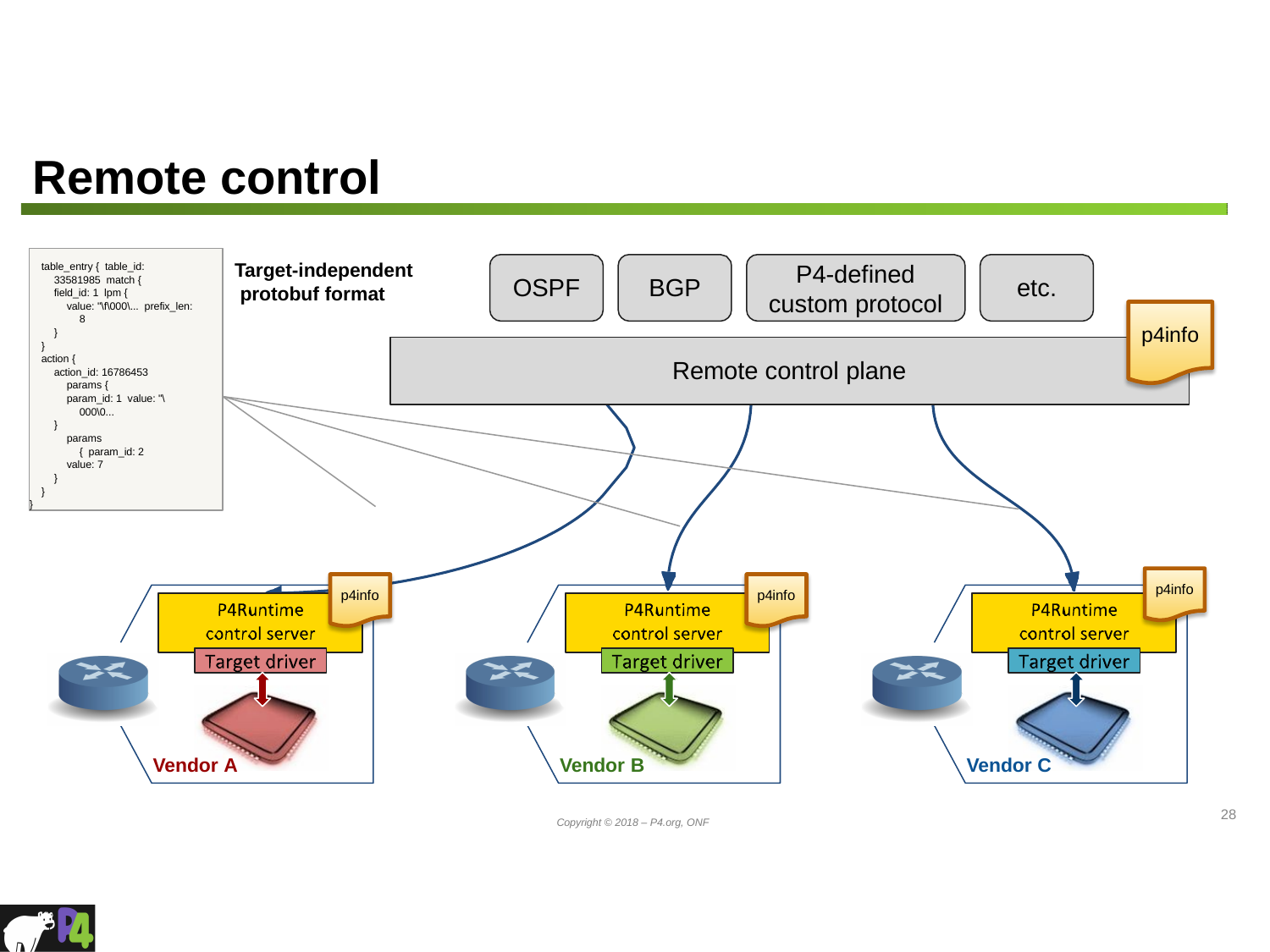

# Remote control

table_entry {  table_id: 33581985  match {
field_id: 1  lpm {
value: "\f\000\...  prefix_len: 8
}
}
action {
action_id: 16786453  params {
param_id: 1  value: "\000\0...
}
params {  param_id: 2
value: 7
}
}
}

Target-independent  protobuf format
P4-defined  custom protocol
OSPF
BGP
etc.

p4info

Remote control plane

p4info

p4info
p4info
Vendor A
Vendor B
Vendor C
28
Copyright © 2018 – P4.org, ONF